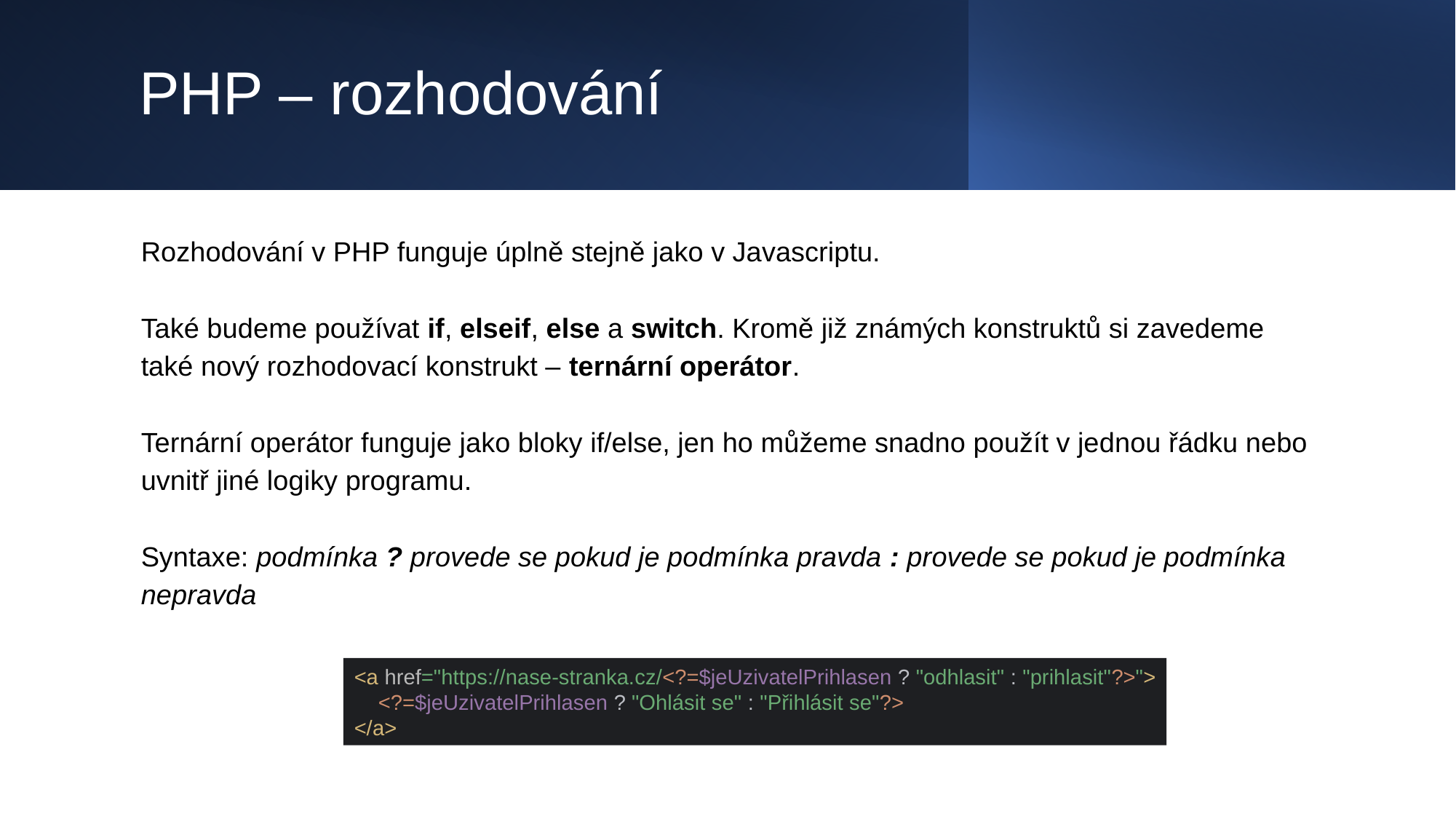

# PHP – rozhodování
Rozhodování v PHP funguje úplně stejně jako v Javascriptu.

Také budeme používat if, elseif, else a switch. Kromě již známých konstruktů si zavedeme také nový rozhodovací konstrukt – ternární operátor.

Ternární operátor funguje jako bloky if/else, jen ho můžeme snadno použít v jednou řádku nebo uvnitř jiné logiky programu.

Syntaxe: podmínka ? provede se pokud je podmínka pravda : provede se pokud je podmínka nepravda
<a href="https://nase-stranka.cz/<?=$jeUzivatelPrihlasen ? "odhlasit" : "prihlasit"?>">
    <?=$jeUzivatelPrihlasen ? "Ohlásit se" : "Přihlásit se"?>
</a>